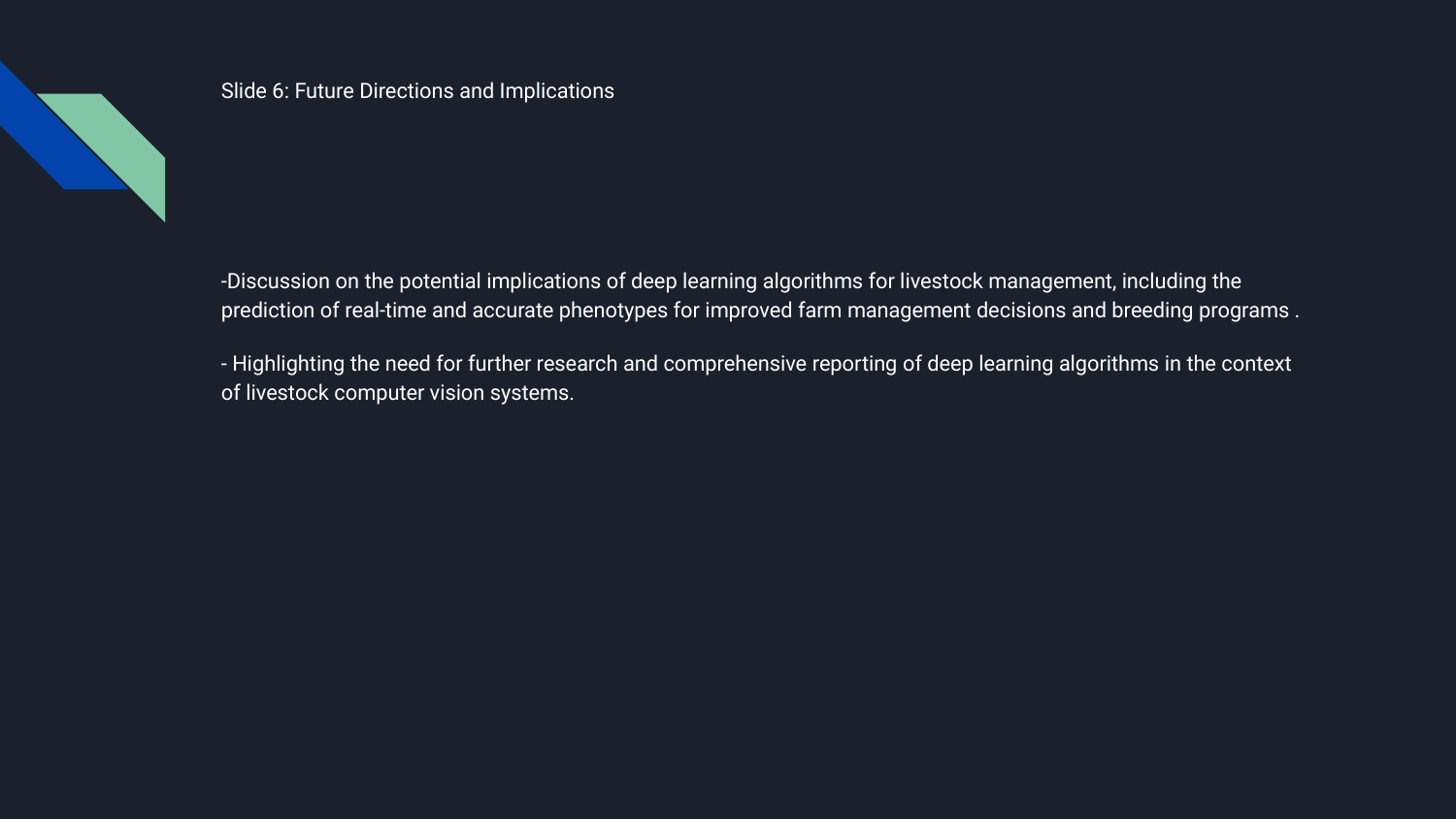

# Slide 6: Future Directions and Implications

-Discussion on the potential implications of deep learning algorithms for livestock management, including the prediction of real-time and accurate phenotypes for improved farm management decisions and breeding programs .
- Highlighting the need for further research and comprehensive reporting of deep learning algorithms in the context of livestock computer vision systems.